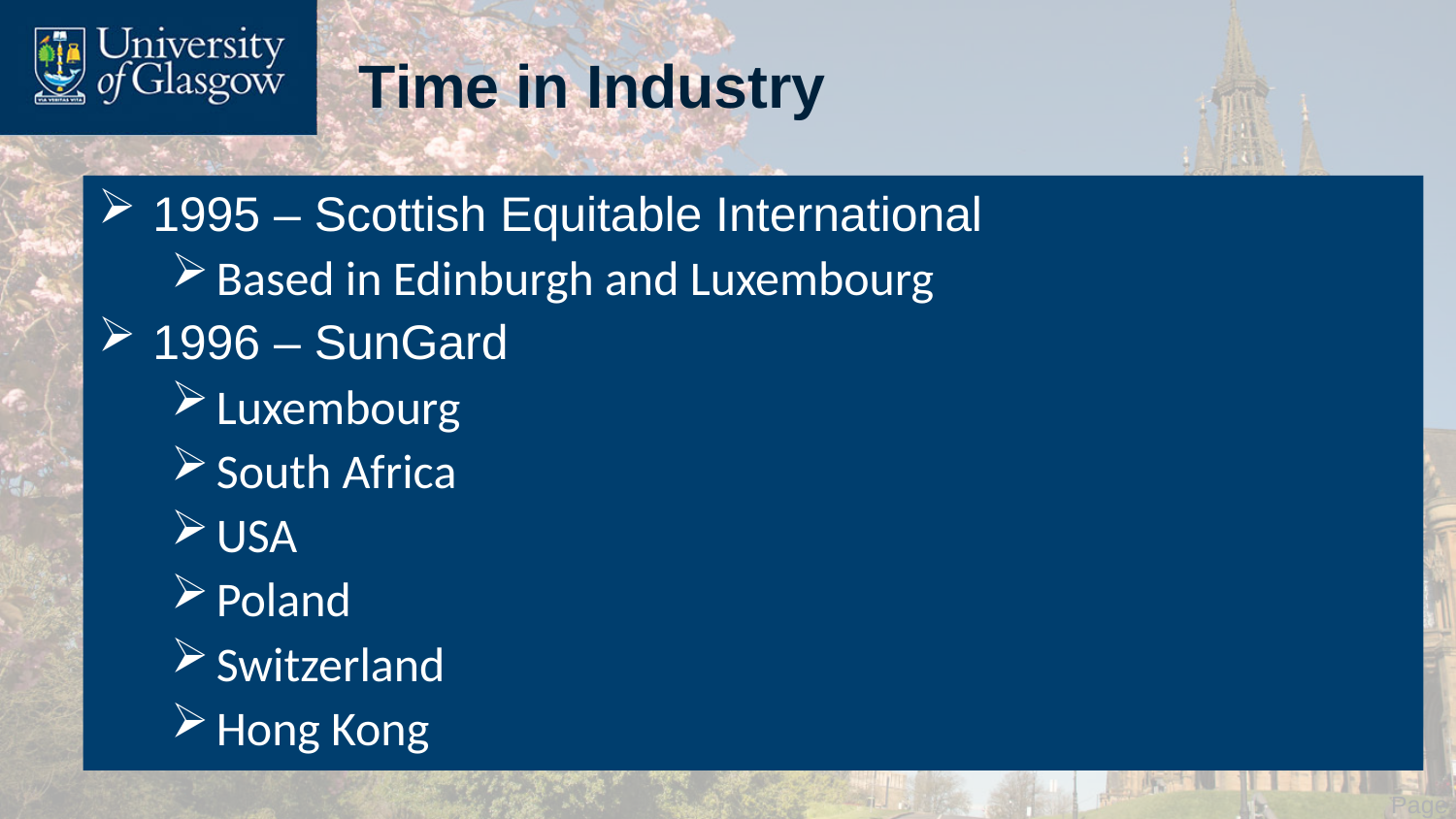

# Time in Industry
1995 – Scottish Equitable International
Based in Edinburgh and Luxembourg
1996 – SunGard
Luxembourg
South Africa
USA
Poland
Switzerland
Hong Kong

 Page 2